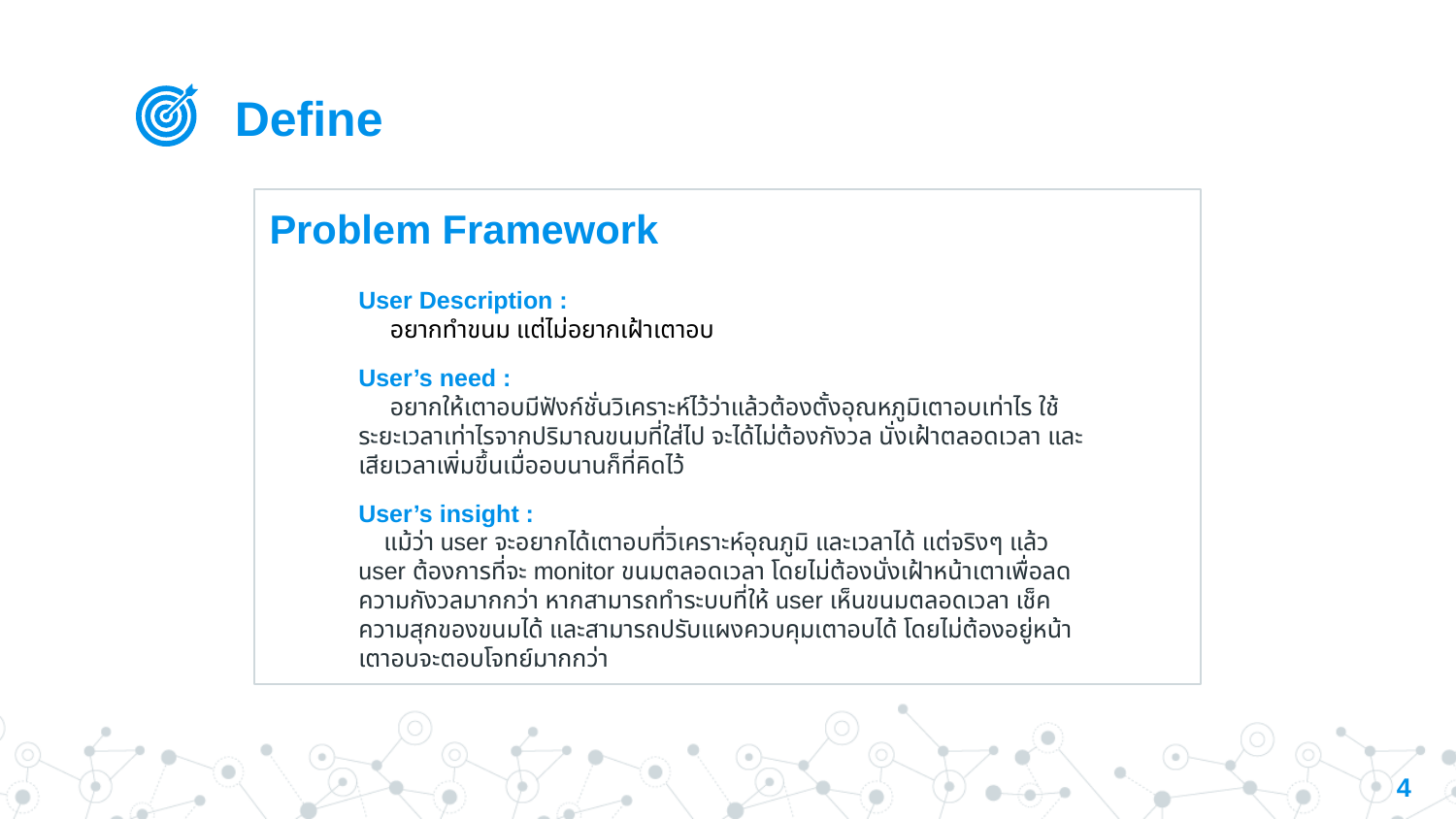

# Define

Problem Framework

User Description :
     อยากทำขนม แต่ไม่อยากเฝ้าเตาอบ

User’s need :
     อยากให้เตาอบมีฟังก์ชั่นวิเคราะห์ไว้ว่าแล้วต้องตั้งอุณหภูมิเตาอบเท่าไร ใช้ระยะเวลาเท่าไรจากปริมาณขนมที่ใส่ไป จะได้ไม่ต้องกังวล นั่งเฝ้าตลอดเวลา และเสียเวลาเพิ่มขึ้นเมื่ออบนานก็ที่คิดไว้

User’s insight :
    แม้ว่า user จะอยากได้เตาอบที่วิเคราะห์อุณภูมิ และเวลาได้ แต่จริงๆ แล้ว user ต้องการที่จะ monitor ขนมตลอดเวลา โดยไม่ต้องนั่งเฝ้าหน้าเตาเพื่อลดความกังวลมากกว่า หากสามารถทำระบบที่ให้ user เห็นขนมตลอดเวลา เช็คความสุกของขนมได้ และสามารถปรับแผงควบคุมเตาอบได้ โดยไม่ต้องอยู่หน้าเตาอบจะตอบโจทย์มากกว่า
4